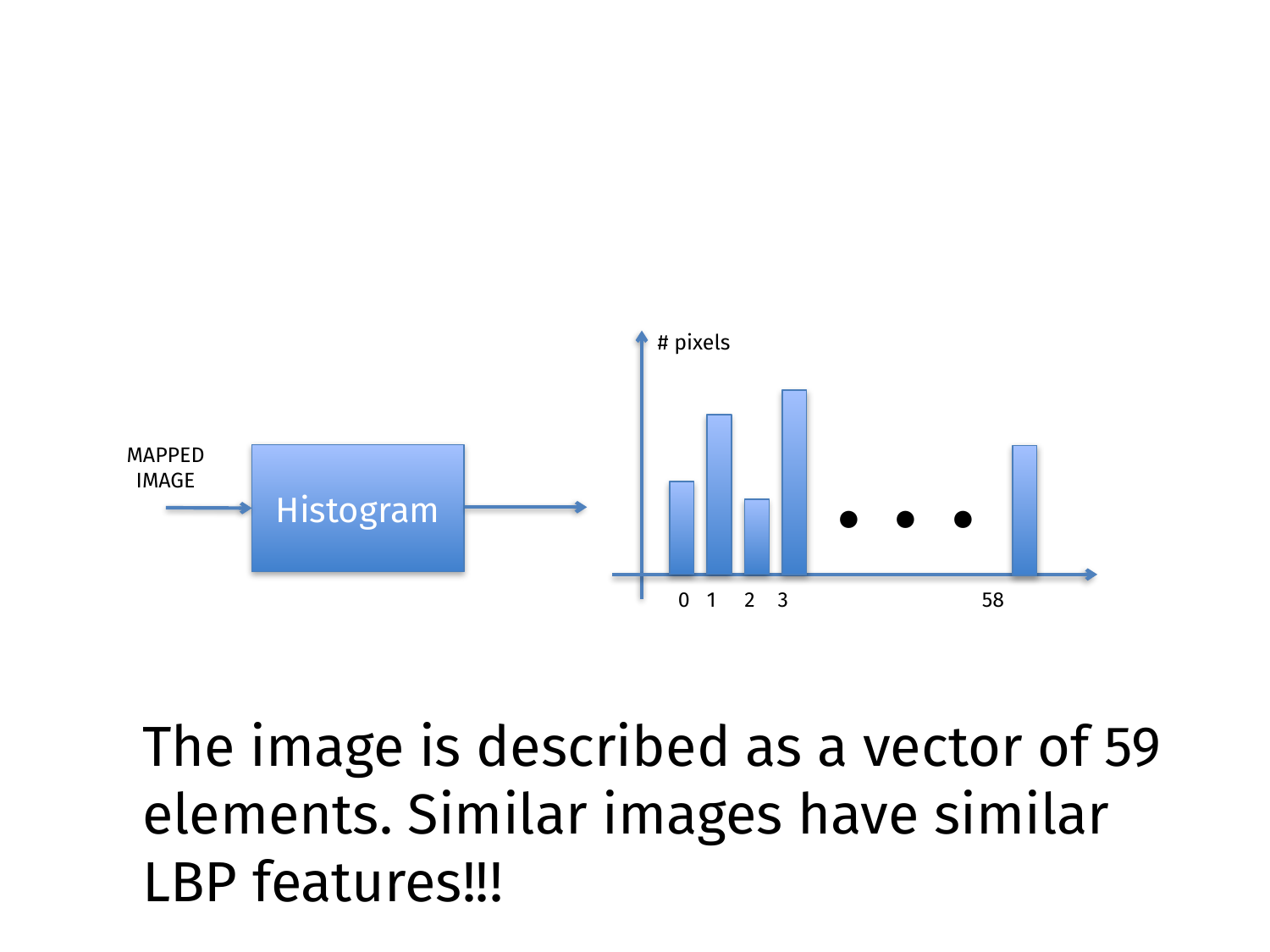

# pixels

. . .

MAPPED
IMAGE
Histogram

0   1     2    3                                  58
The image is described as a vector of 59 elements. Similar images have similar LBP features!!!